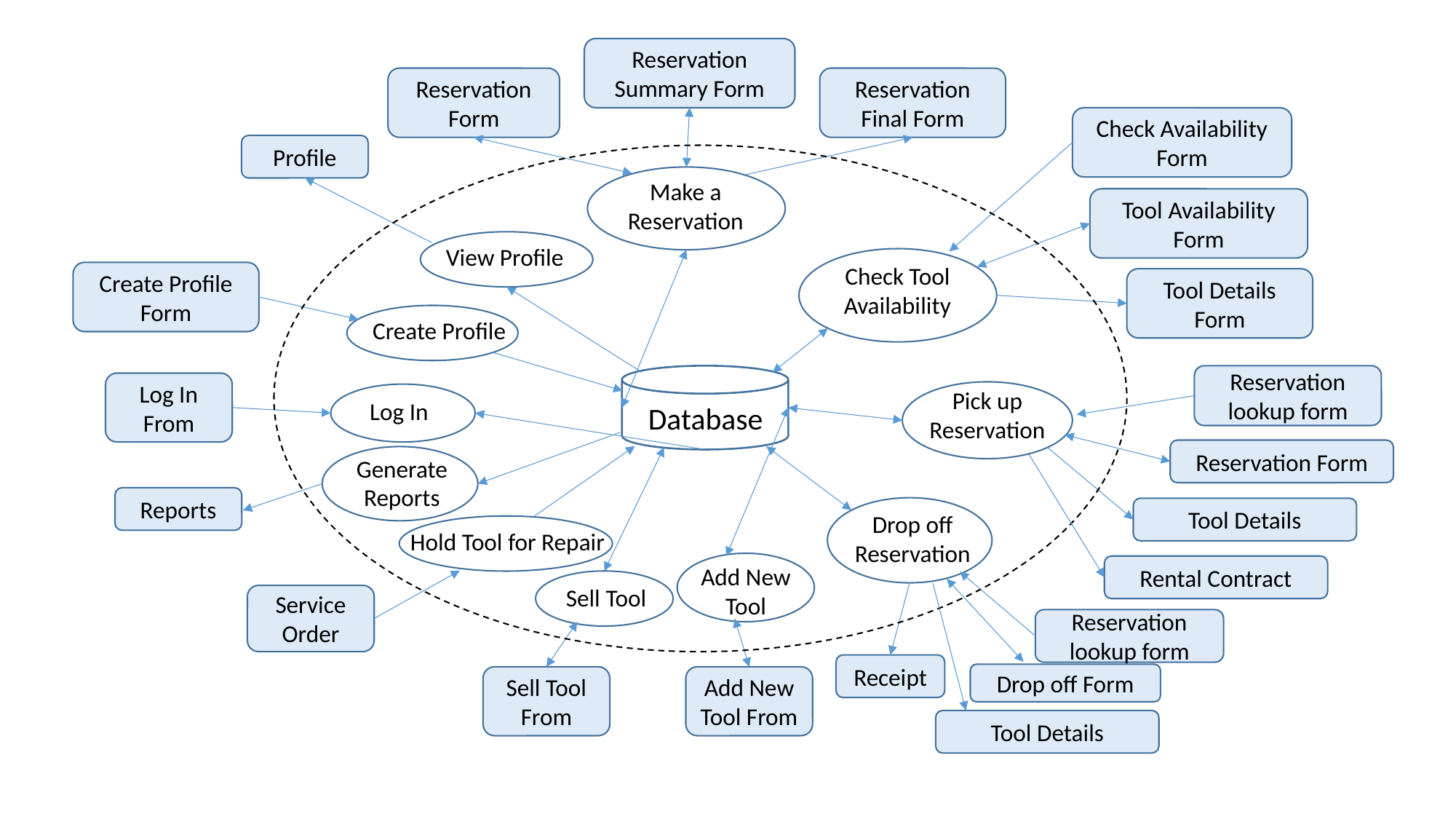

Reservation Summary Form
Reservation Form
Reservation Final Form
Check Availability Form
Profile

Make a Reservation
Tool Availability Form

View Profile

Check Tool Availability
Create Profile Form
Tool Details Form

Create Profile

Reservation lookup form
Log In From
Pick up Reservation

Log In
Database
Reservation Form

Generate Reports
Reports

Tool Details
Drop off Reservation

Hold Tool for Repair

Add New Tool
Rental Contract

Sell Tool
Service Order
Reservation lookup form
Receipt
Drop off Form
Sell Tool From
Add New Tool From
Tool Details